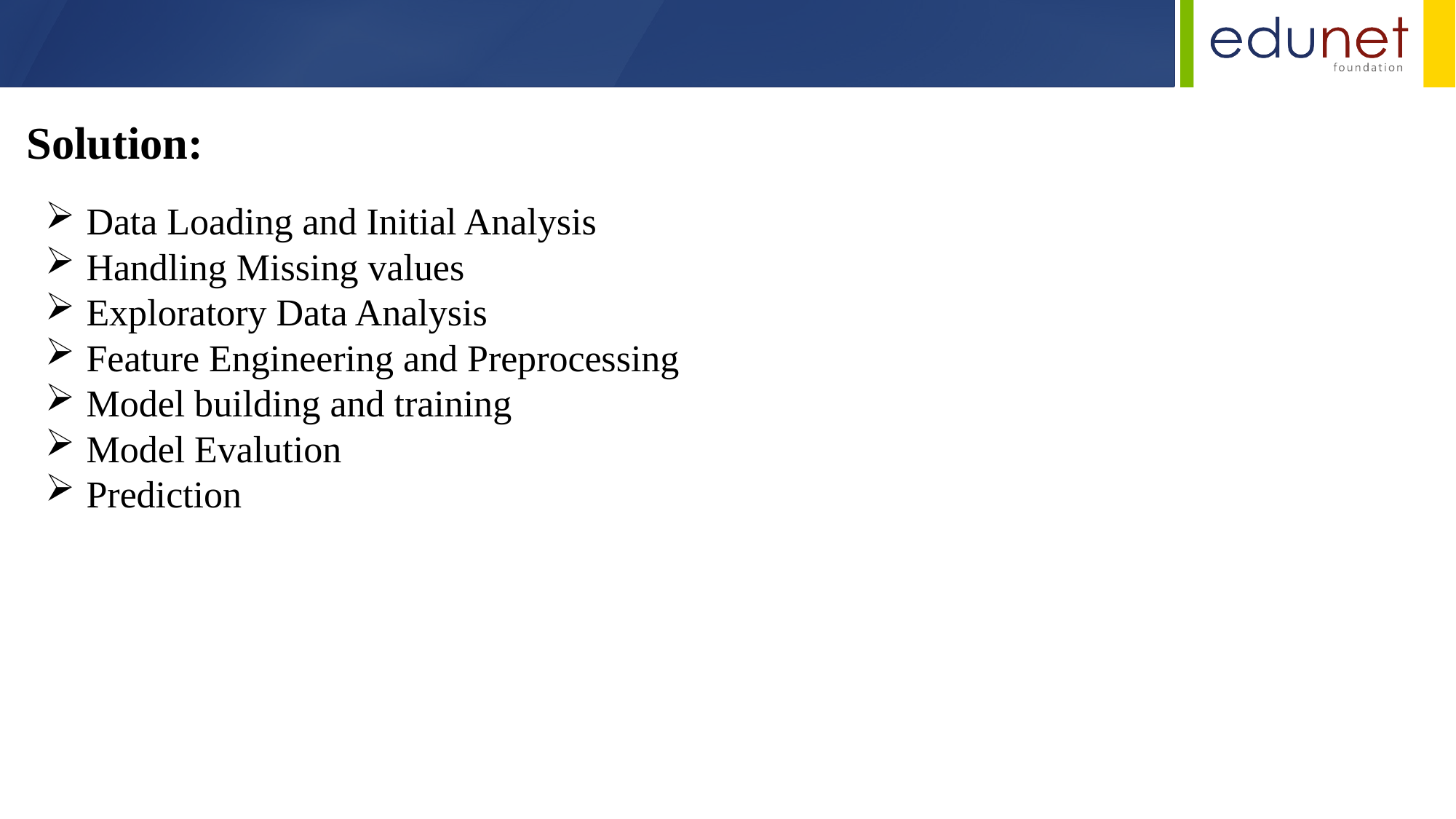

Solution:
Data Loading and Initial Analysis
Handling Missing values
Exploratory Data Analysis
Feature Engineering and Preprocessing
Model building and training
Model Evalution
Prediction